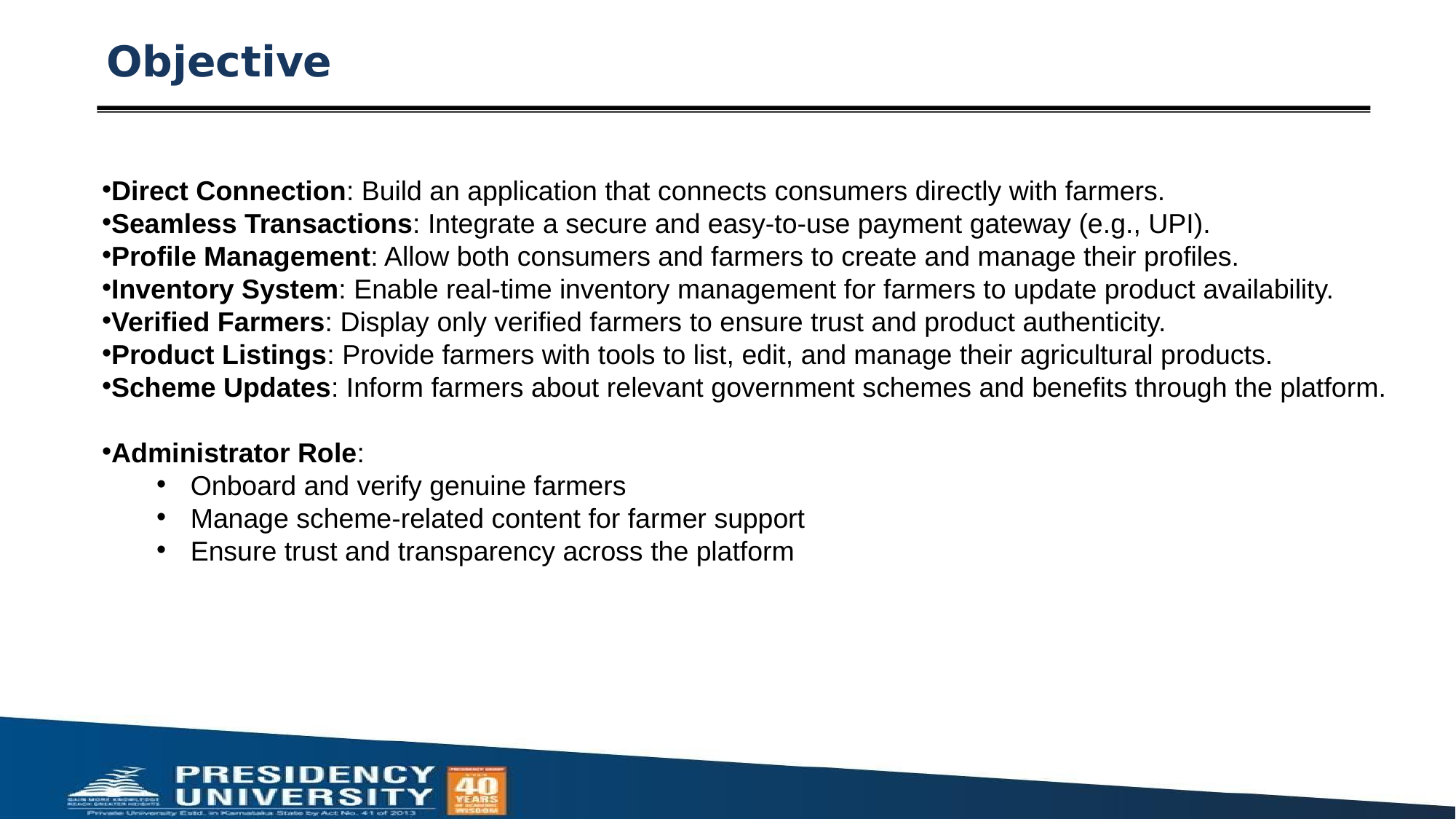

# Objective
Direct Connection: Build an application that connects consumers directly with farmers.
Seamless Transactions: Integrate a secure and easy-to-use payment gateway (e.g., UPI).
Profile Management: Allow both consumers and farmers to create and manage their profiles.
Inventory System: Enable real-time inventory management for farmers to update product availability.
Verified Farmers: Display only verified farmers to ensure trust and product authenticity.
Product Listings: Provide farmers with tools to list, edit, and manage their agricultural products.
Scheme Updates: Inform farmers about relevant government schemes and benefits through the platform.

Administrator Role:
Onboard and verify genuine farmers
Manage scheme-related content for farmer support
Ensure trust and transparency across the platform